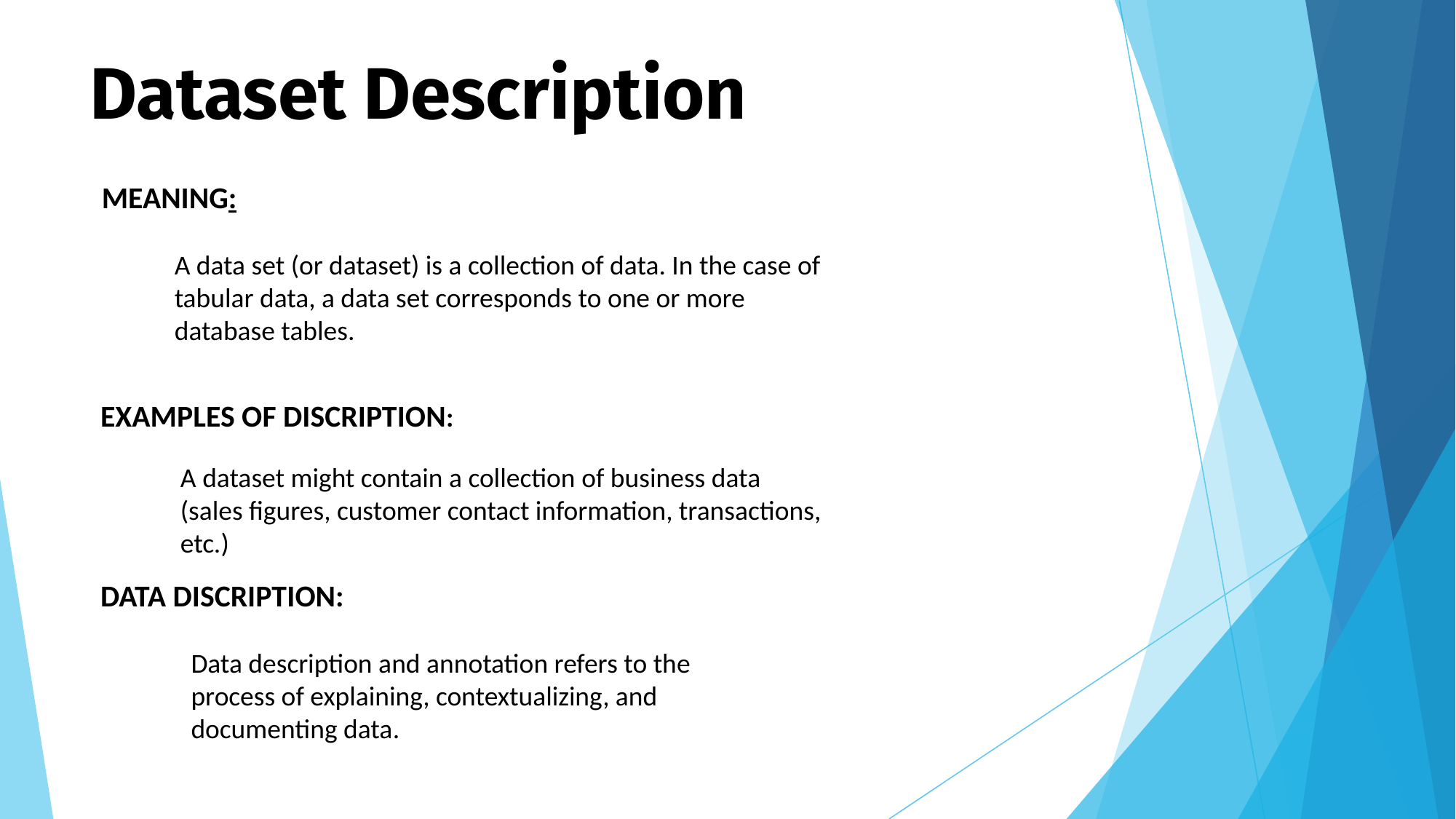

# Dataset Description
MEANING:
A data set (or dataset) is a collection of data. In the case of tabular data, a data set corresponds to one or more database tables.
EXAMPLES OF DISCRIPTION:
A dataset might contain a collection of business data (sales figures, customer contact information, transactions, etc.)
DATA DISCRIPTION:
Data description and annotation refers to the process of explaining, contextualizing, and documenting data.